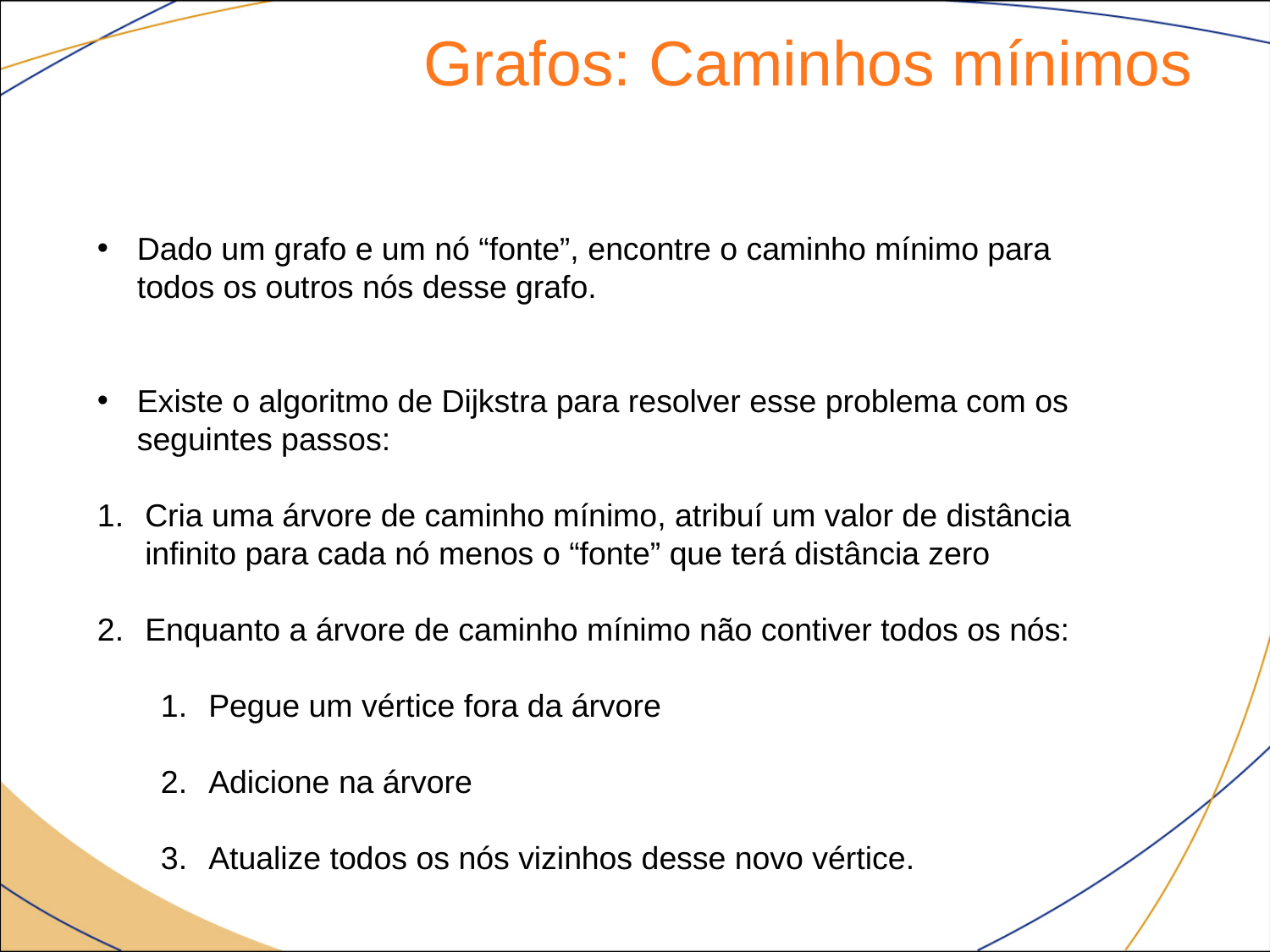

Grafos: Caminhos mínimos

Dado um grafo e um nó “fonte”, encontre o caminho mínimo para todos os outros nós desse grafo.

Existe o algoritmo de Dijkstra para resolver esse problema com os seguintes passos:

Cria uma árvore de caminho mínimo, atribuí um valor de distância infinito para cada nó menos o “fonte” que terá distância zero

Enquanto a árvore de caminho mínimo não contiver todos os nós:

Pegue um vértice fora da árvore

Adicione na árvore

Atualize todos os nós vizinhos desse novo vértice.